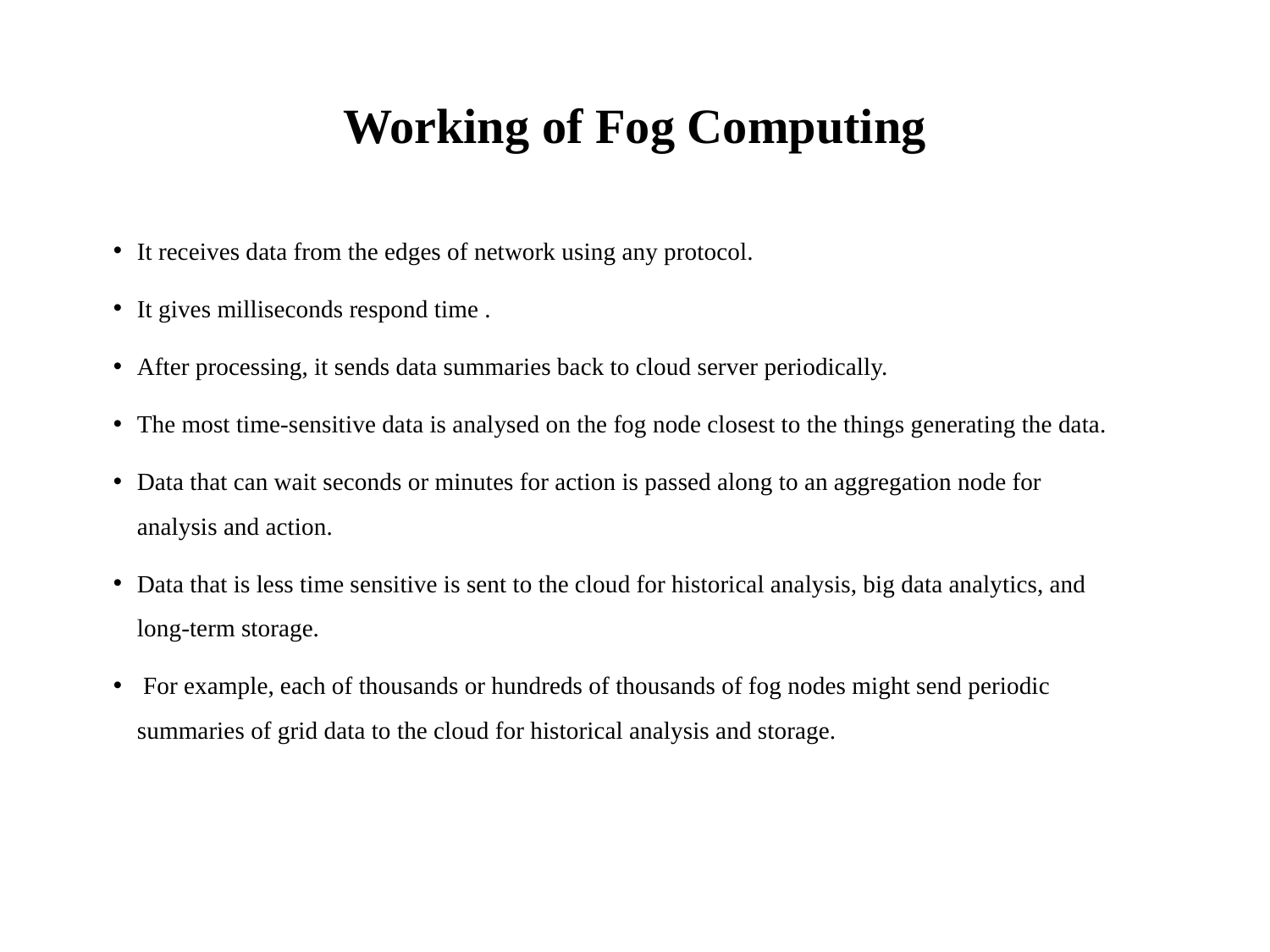

# Working of Fog Computing
It receives data from the edges of network using any protocol.
It gives milliseconds respond time .
After processing, it sends data summaries back to cloud server periodically.
The most time-sensitive data is analysed on the fog node closest to the things generating the data.
Data that can wait seconds or minutes for action is passed along to an aggregation node for analysis and action.
Data that is less time sensitive is sent to the cloud for historical analysis, big data analytics, and long-term storage.
 For example, each of thousands or hundreds of thousands of fog nodes might send periodic summaries of grid data to the cloud for historical analysis and storage.